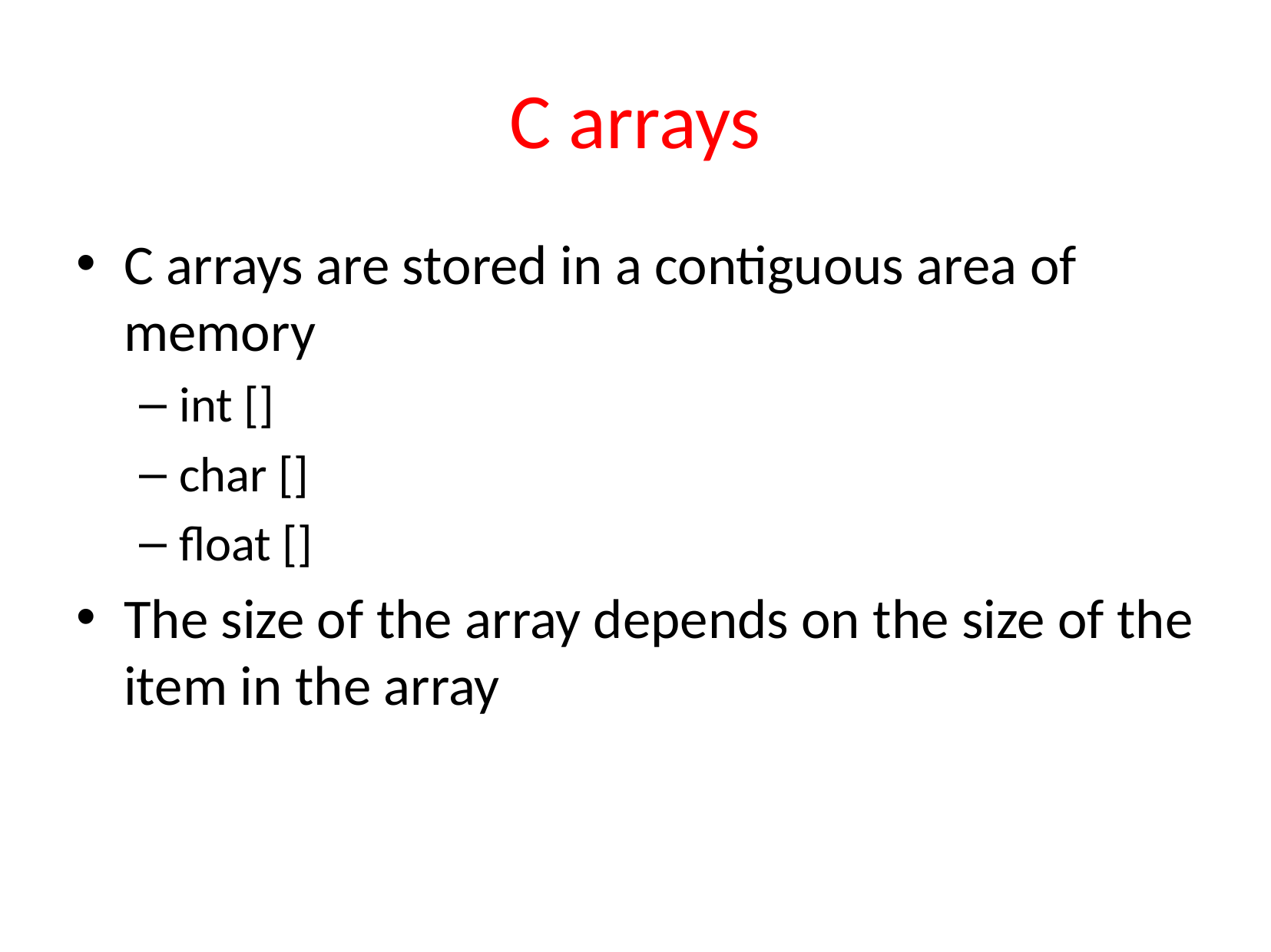

# C arrays
C arrays are stored in a contiguous area of memory
int []
char []
float []
The size of the array depends on the size of the item in the array